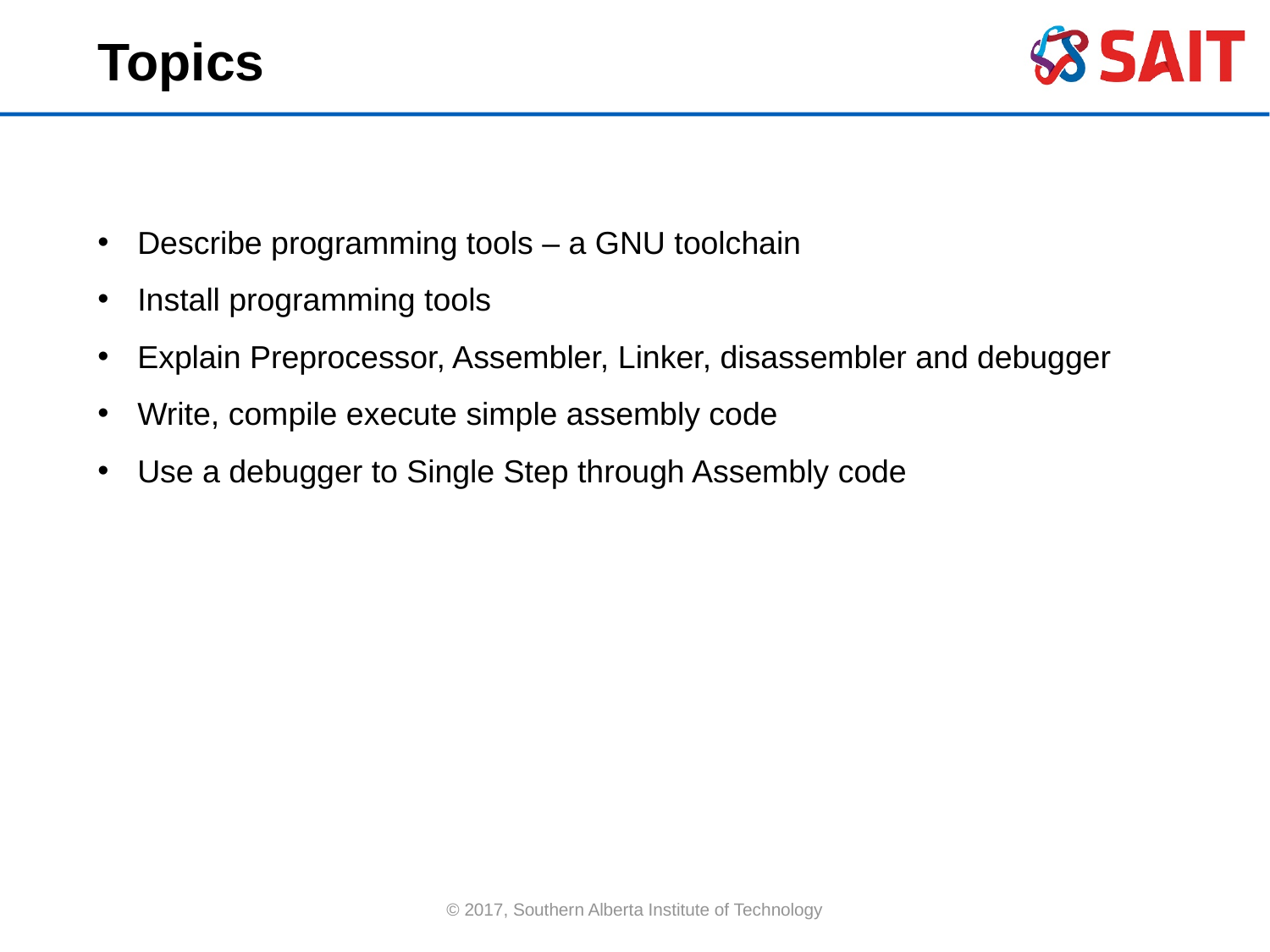

Topics
Describe programming tools – a GNU toolchain
Install programming tools
Explain Preprocessor, Assembler, Linker, disassembler and debugger
Write, compile execute simple assembly code
Use a debugger to Single Step through Assembly code